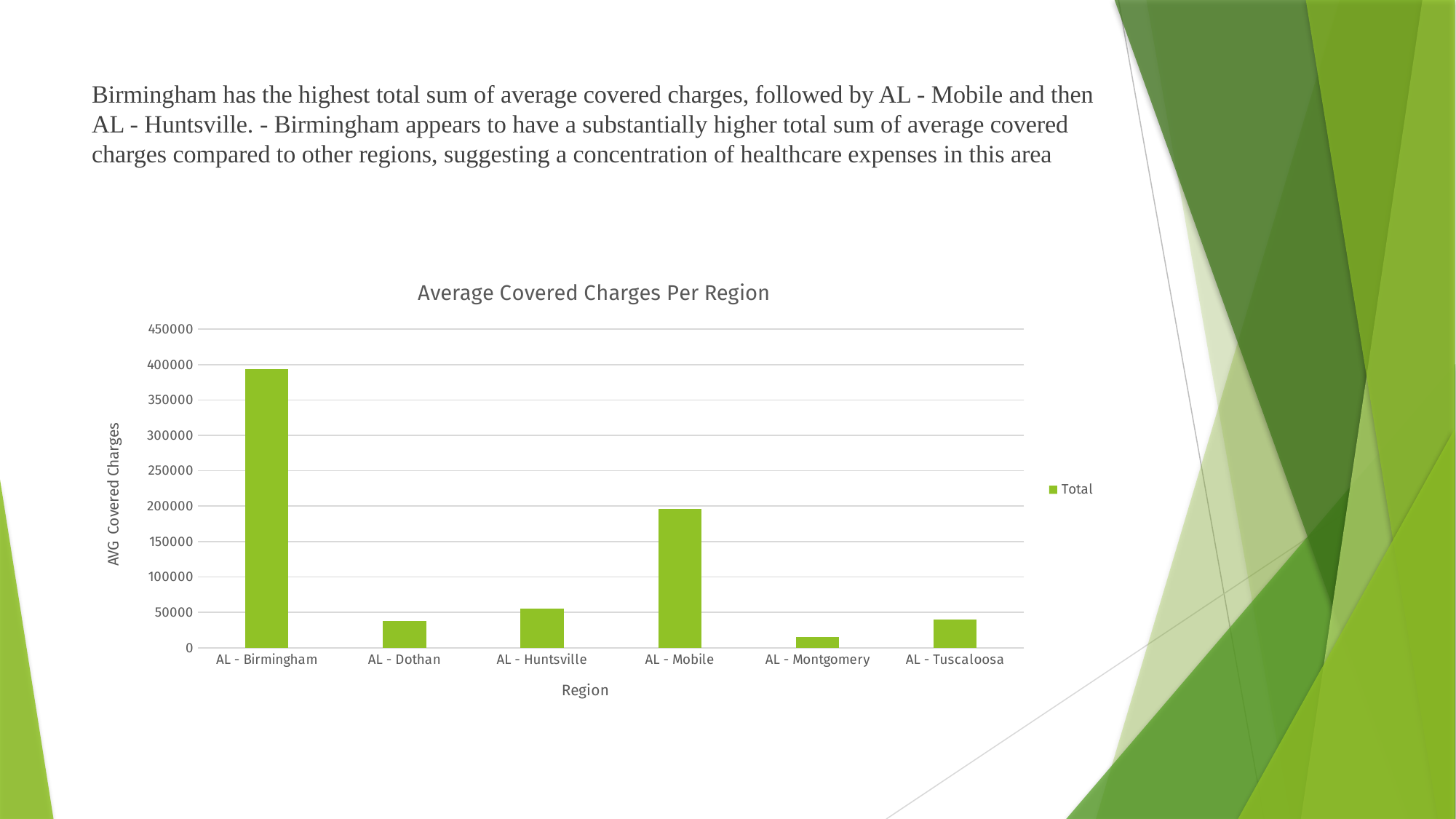

# Birmingham has the highest total sum of average covered charges, followed by AL - Mobile and then AL - Huntsville. - Birmingham appears to have a substantially higher total sum of average covered charges compared to other regions, suggesting a concentration of healthcare expenses in this area

### Chart: Average Covered Charges Per Region

| Category | Total |
|---|---|
| AL - Birmingham | 393249.37 |
| AL - Dothan | 37757.9 |
| AL - Huntsville | 55562.25 |
| AL - Mobile | 195713.40000000002 |
| AL - Montgomery | 15131.85 |
| AL - Tuscaloosa | 39607.28 |